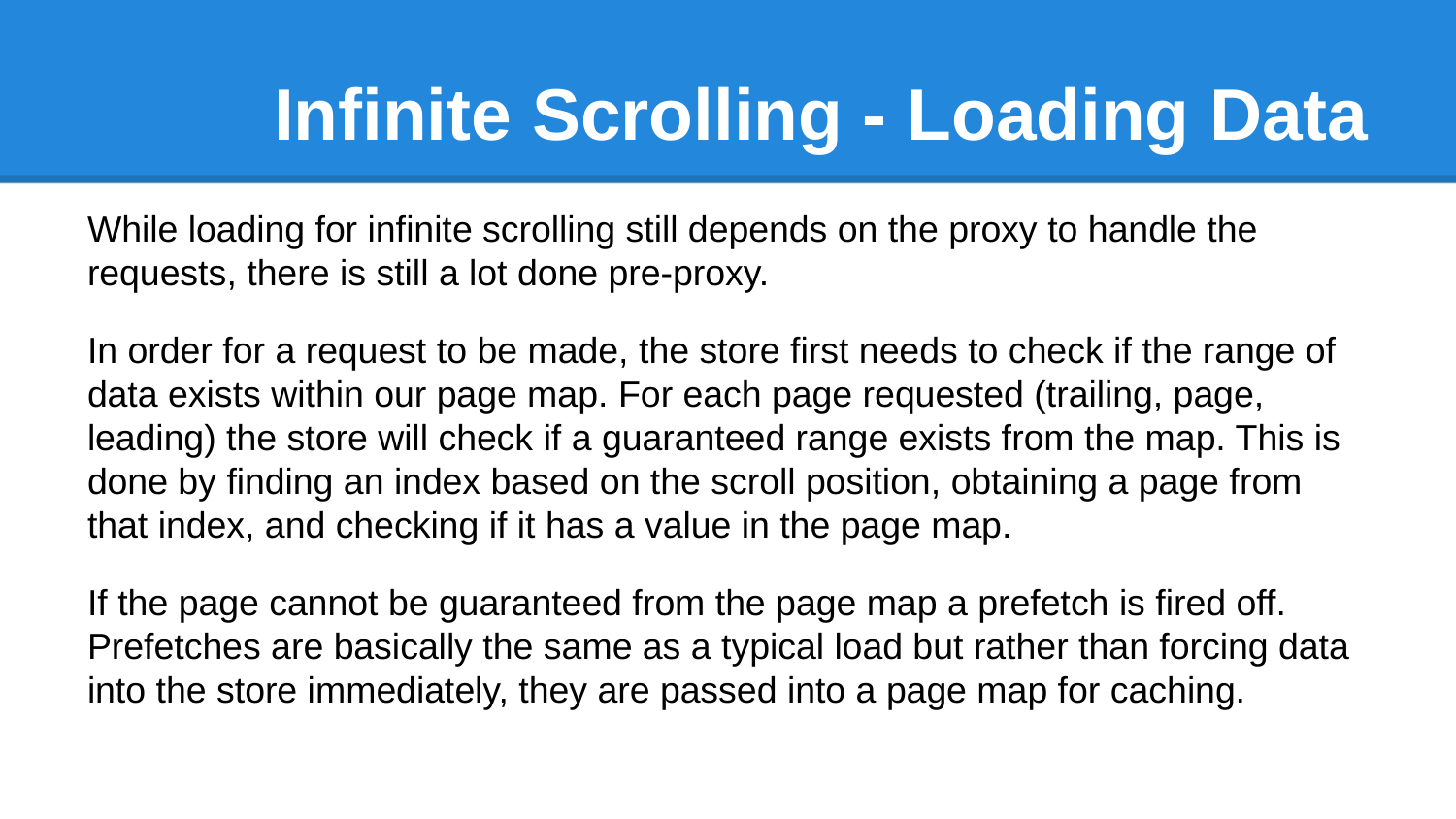

# Infinite Scrolling - Loading Data
While loading for infinite scrolling still depends on the proxy to handle the requests, there is still a lot done pre-proxy.

In order for a request to be made, the store first needs to check if the range of data exists within our page map. For each page requested (trailing, page, leading) the store will check if a guaranteed range exists from the map. This is done by finding an index based on the scroll position, obtaining a page from that index, and checking if it has a value in the page map.

If the page cannot be guaranteed from the page map a prefetch is fired off. Prefetches are basically the same as a typical load but rather than forcing data into the store immediately, they are passed into a page map for caching.